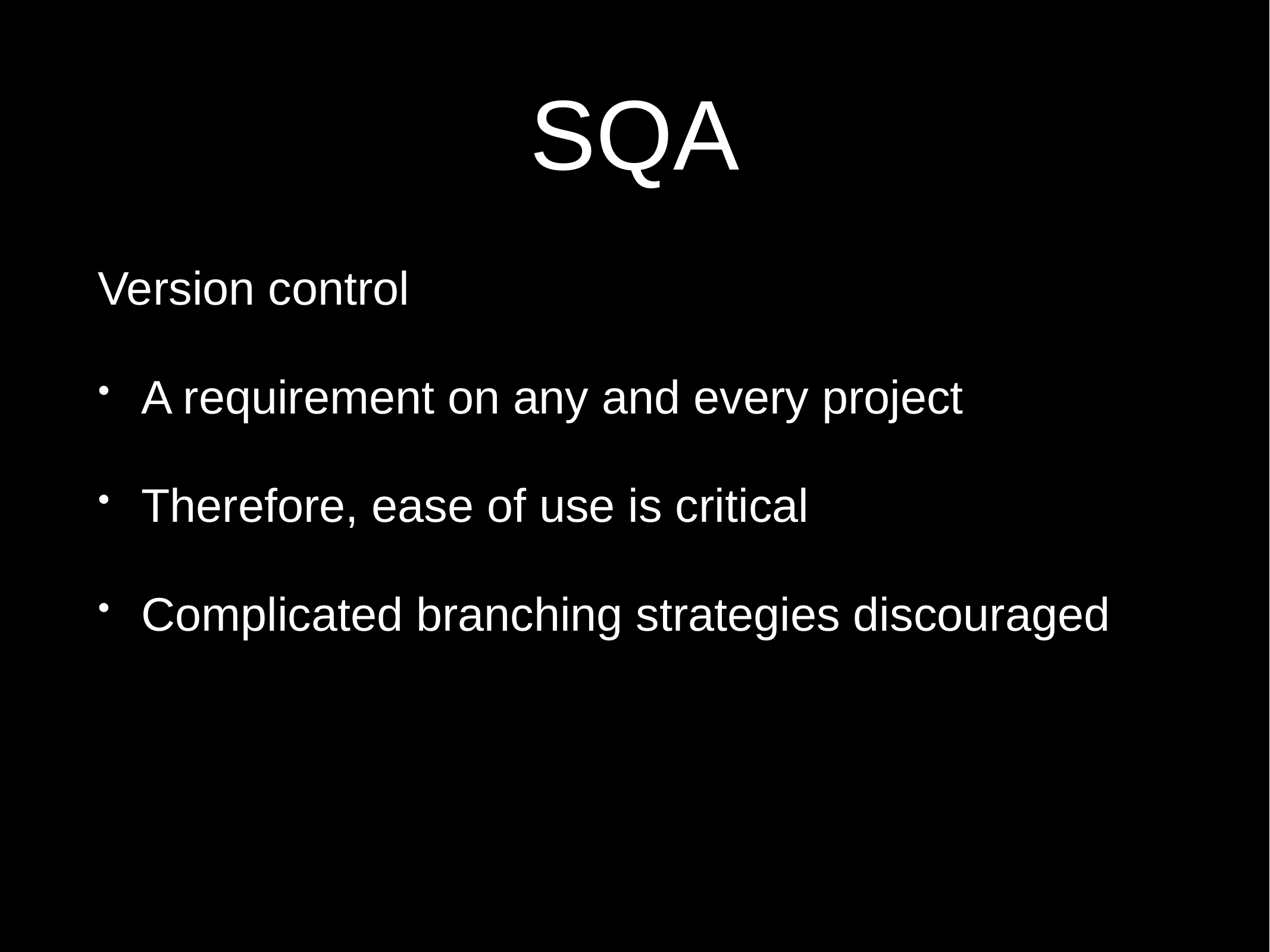

# SQA
Version control
A requirement on any and every project
Therefore, ease of use is critical
Complicated branching strategies discouraged